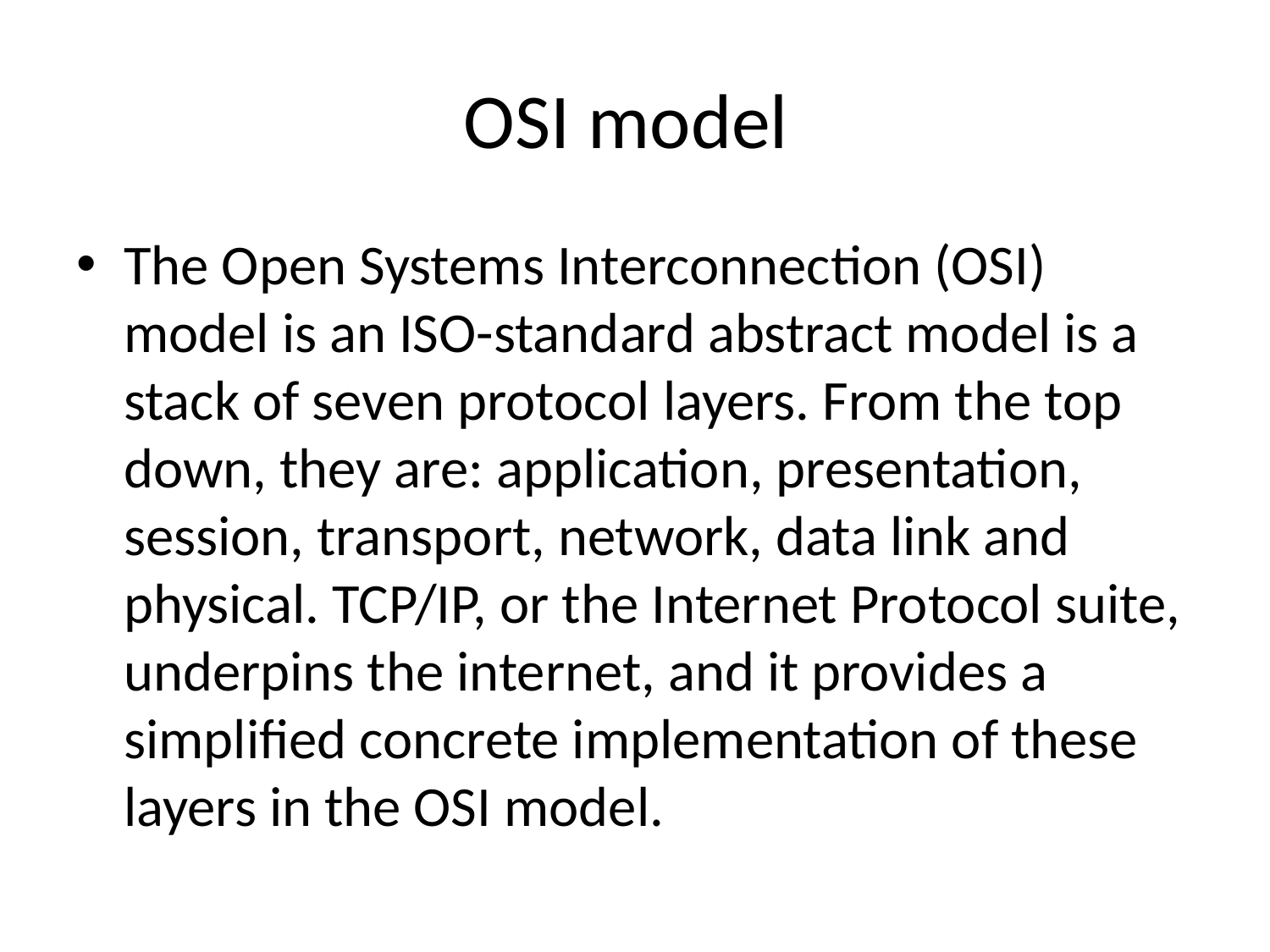

# OSI model
The Open Systems Interconnection (OSI) model is an ISO-standard abstract model is a stack of seven protocol layers. From the top down, they are: application, presentation, session, transport, network, data link and physical. TCP/IP, or the Internet Protocol suite, underpins the internet, and it provides a simplified concrete implementation of these layers in the OSI model.